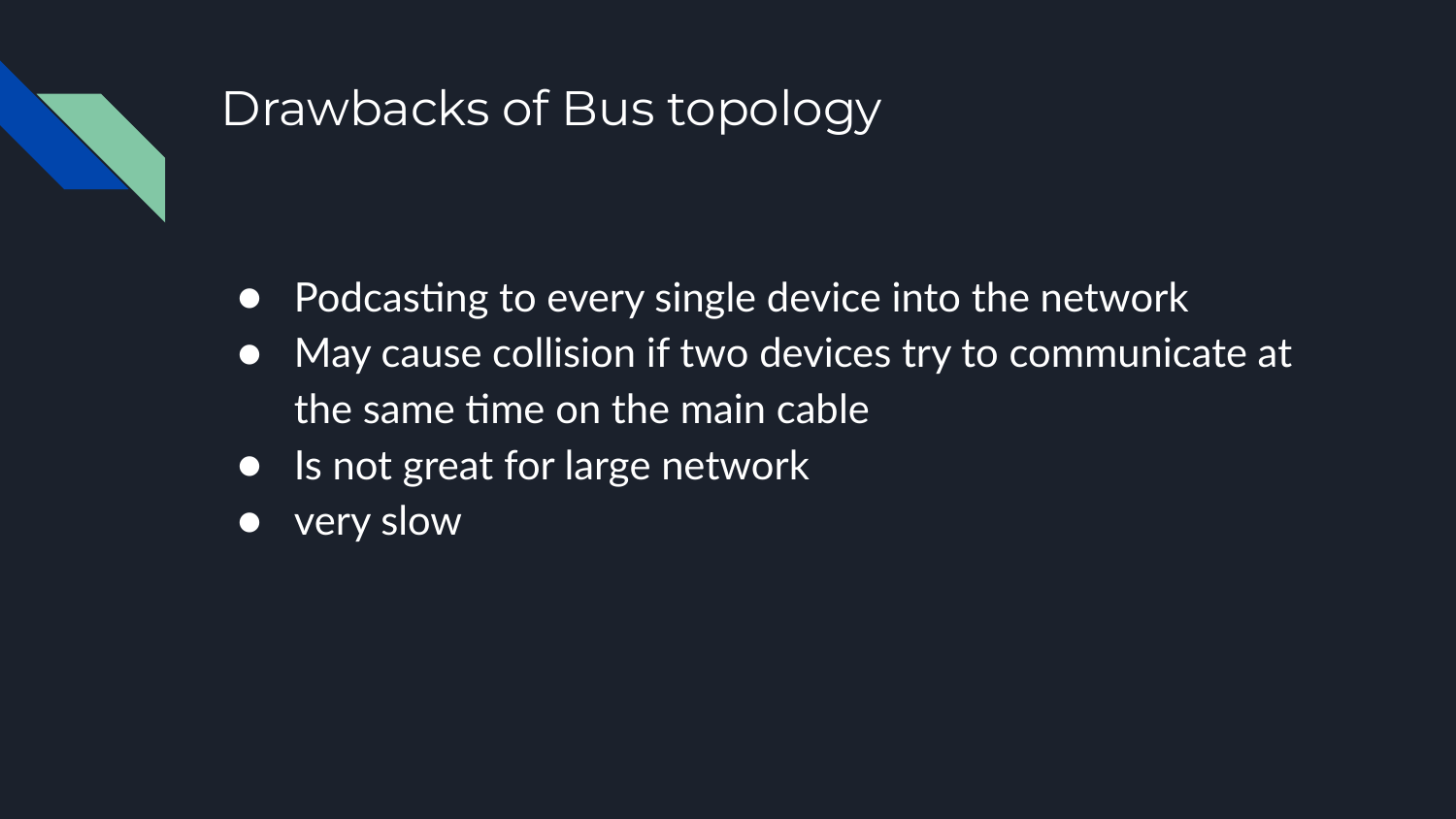

# Drawbacks of Bus topology
Podcasting to every single device into the network
May cause collision if two devices try to communicate at the same time on the main cable
Is not great for large network
very slow